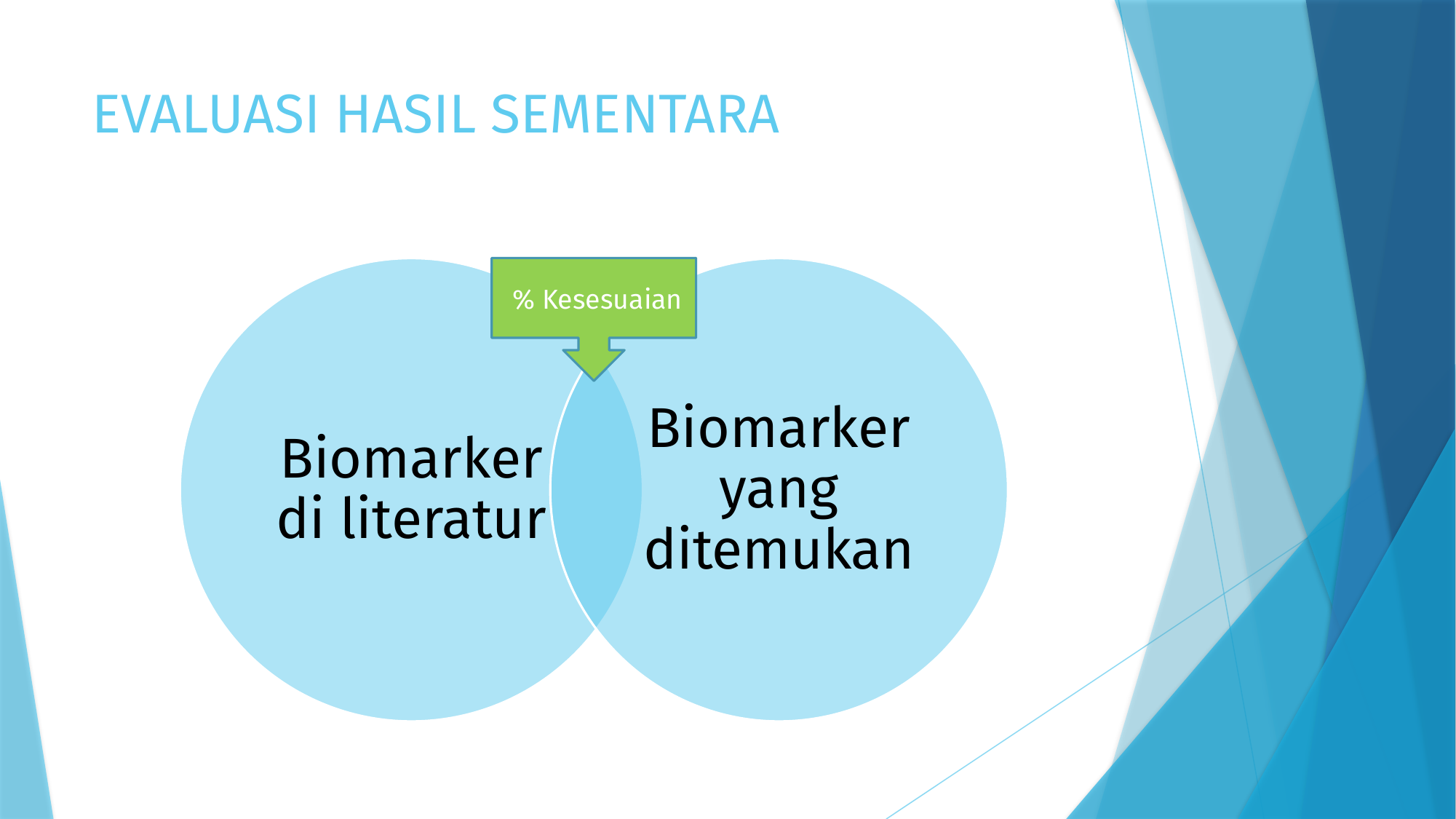

# EVALUASI HASIL SEMENTARA
Biomarker di literatur
Biomarker yang ditemukan
 % Kesesuaian